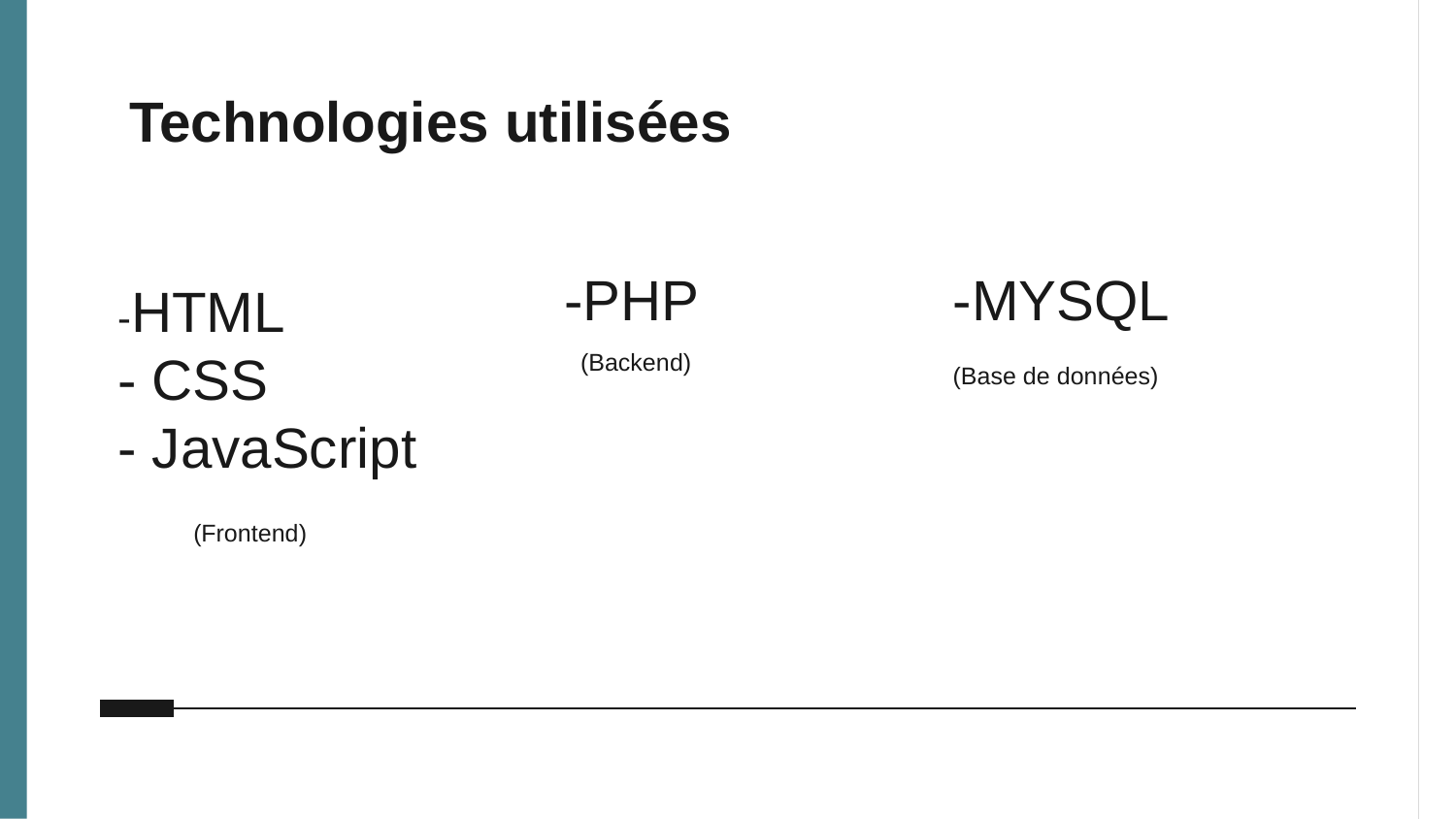

# Technologies utilisées
-MYSQL
-PHP
(Backend)
(Base de données)
-HTML
- CSS
- JavaScript
(Frontend)